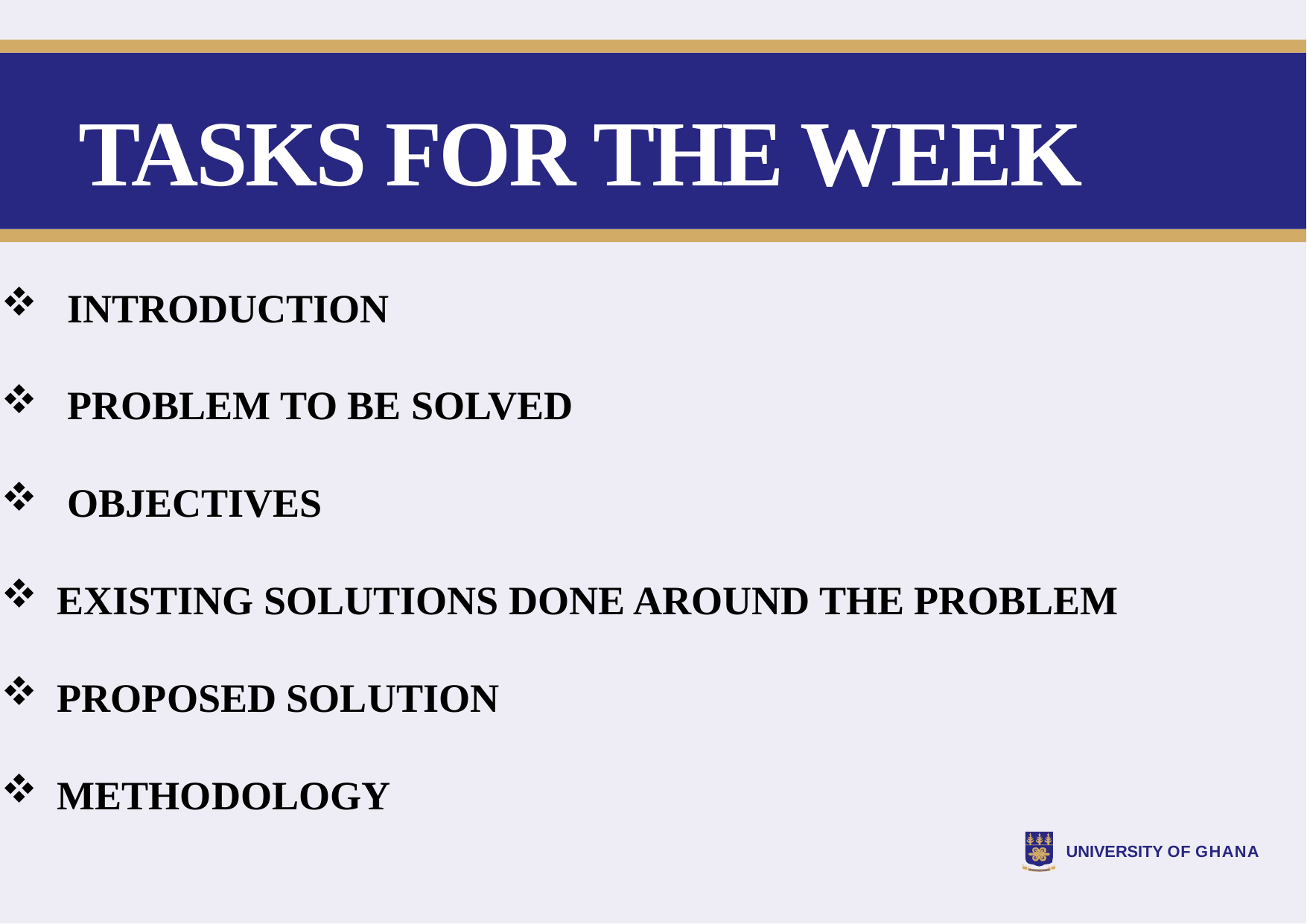

# TASKS FOR THE WEEK
 INTRODUCTION
 PROBLEM TO BE SOLVED
 OBJECTIVES
EXISTING SOLUTIONS DONE AROUND THE PROBLEM
PROPOSED SOLUTION
METHODOLOGY

UNIVERSITY OF GHANA